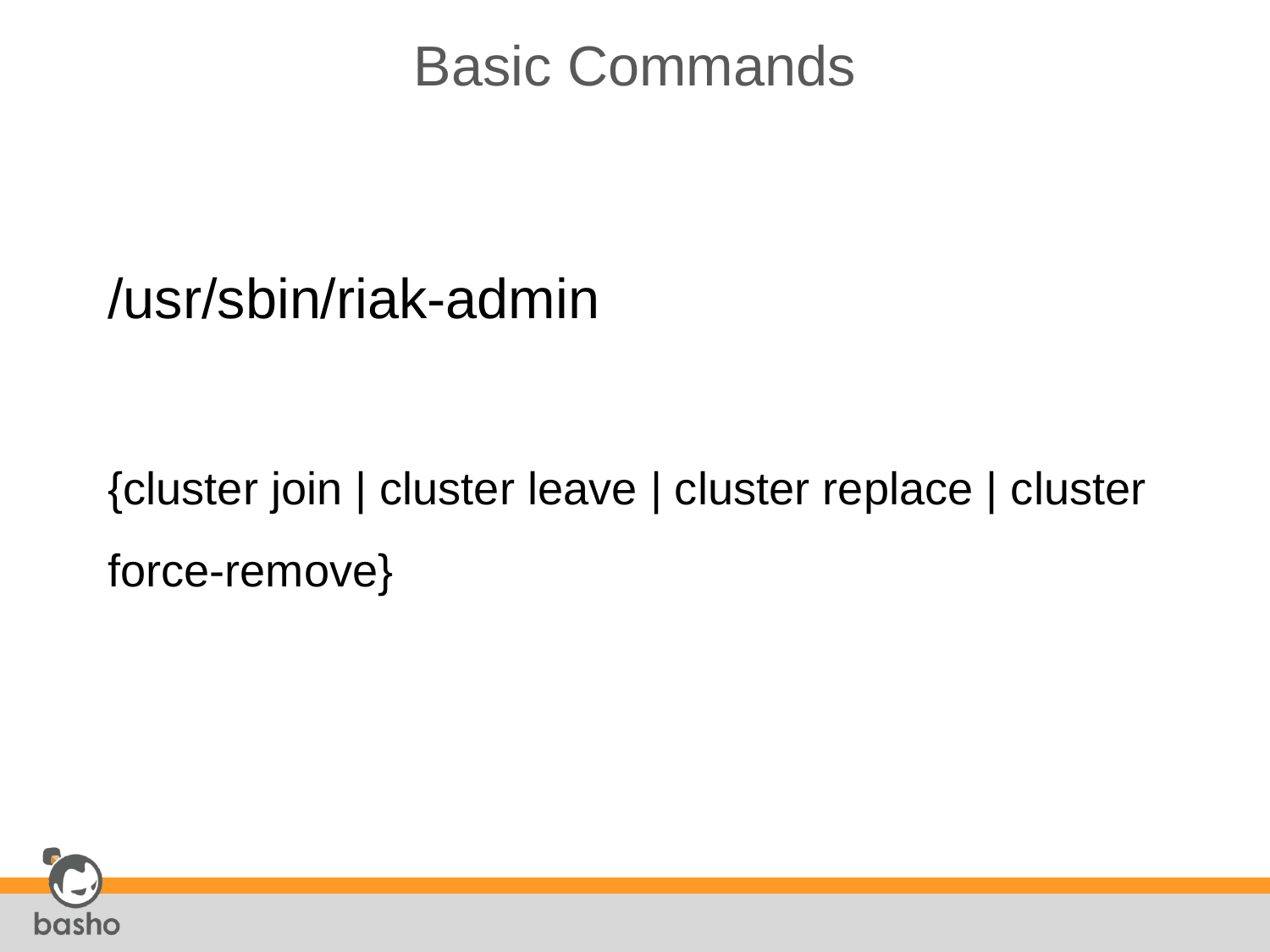

# Basic Commands
/usr/sbin/riak-admin

{cluster join | cluster leave | cluster replace | cluster force-remove}